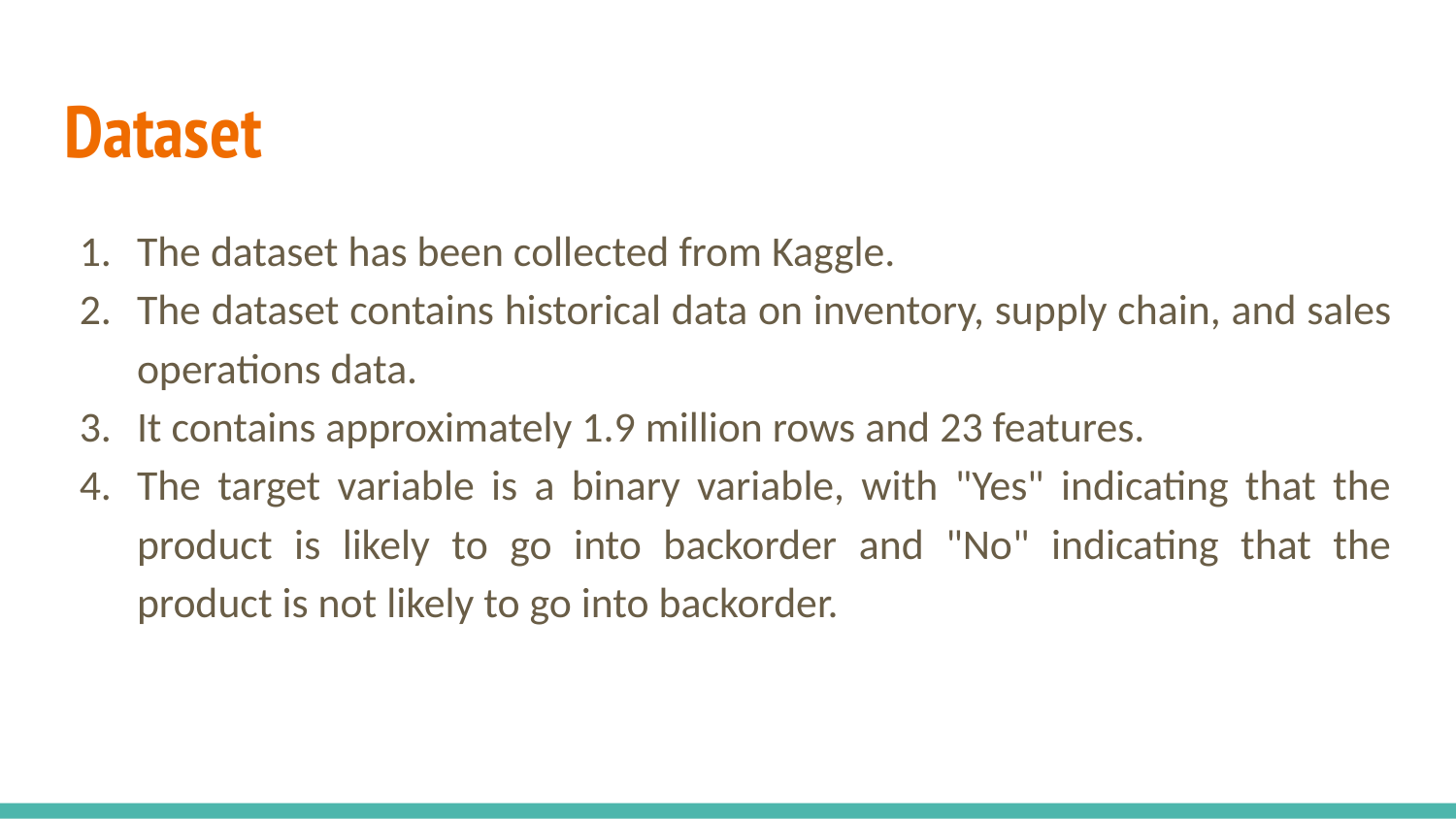

# Dataset
The dataset has been collected from Kaggle.
The dataset contains historical data on inventory, supply chain, and sales operations data.
It contains approximately 1.9 million rows and 23 features.
The target variable is a binary variable, with "Yes" indicating that the product is likely to go into backorder and "No" indicating that the product is not likely to go into backorder.